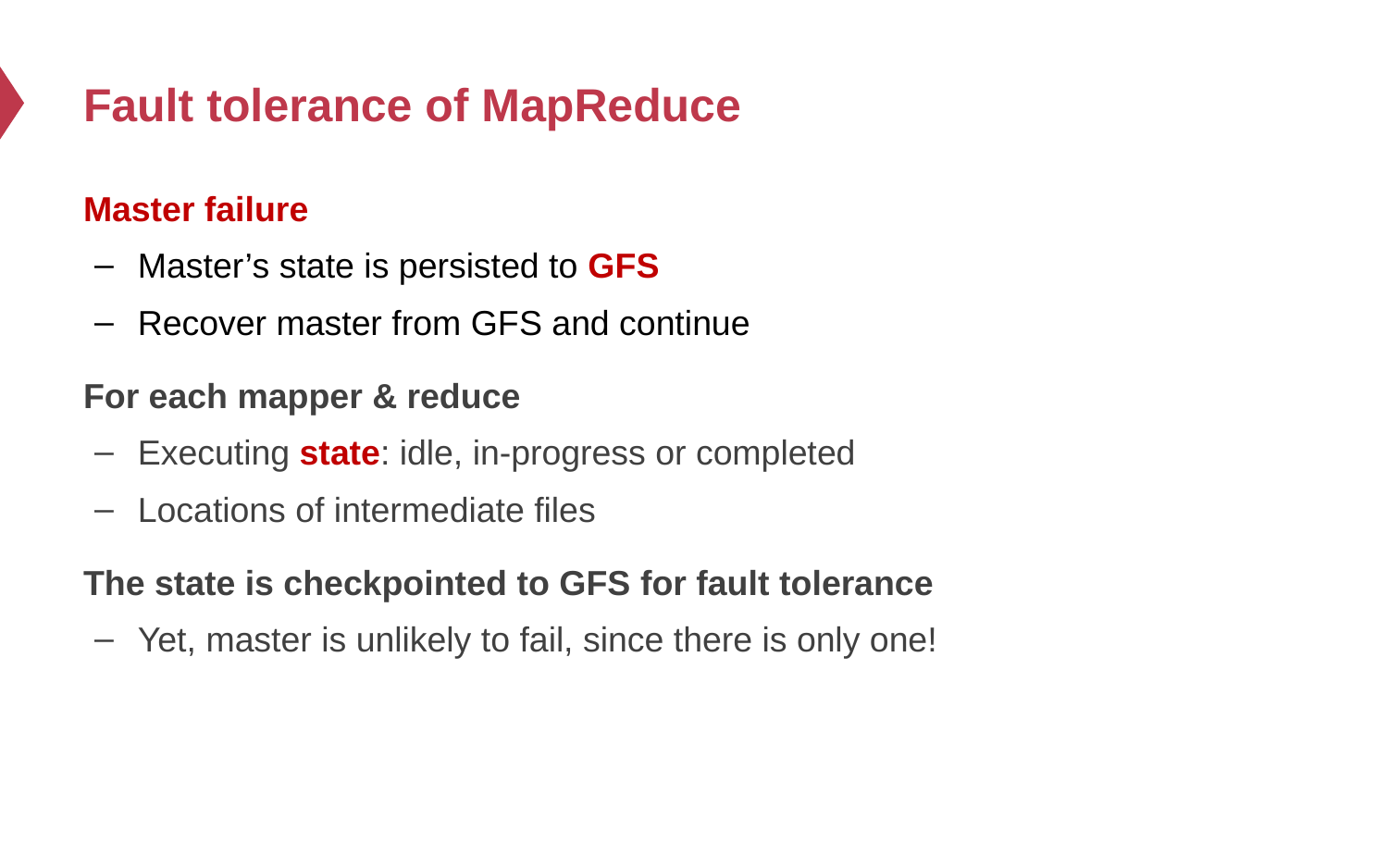

# Fault tolerance of MapReduce
Master failure
Master’s state is persisted to GFS
Recover master from GFS and continue
For each mapper & reduce
Executing state: idle, in-progress or completed
Locations of intermediate files
The state is checkpointed to GFS for fault tolerance
Yet, master is unlikely to fail, since there is only one!
68